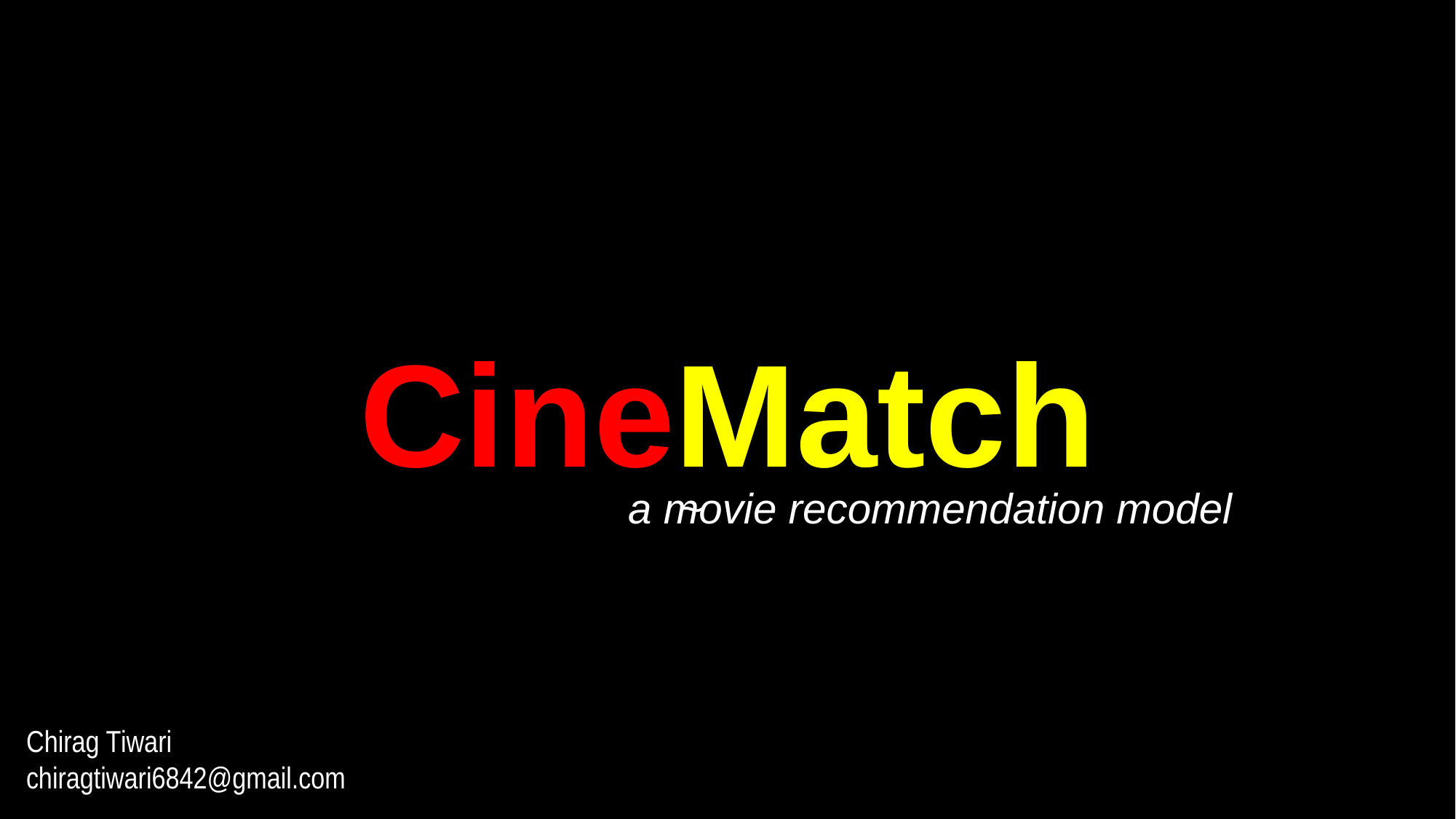

CineMatch
~
a movie recommendation model
Chirag Tiwari
chiragtiwari6842@gmail.com